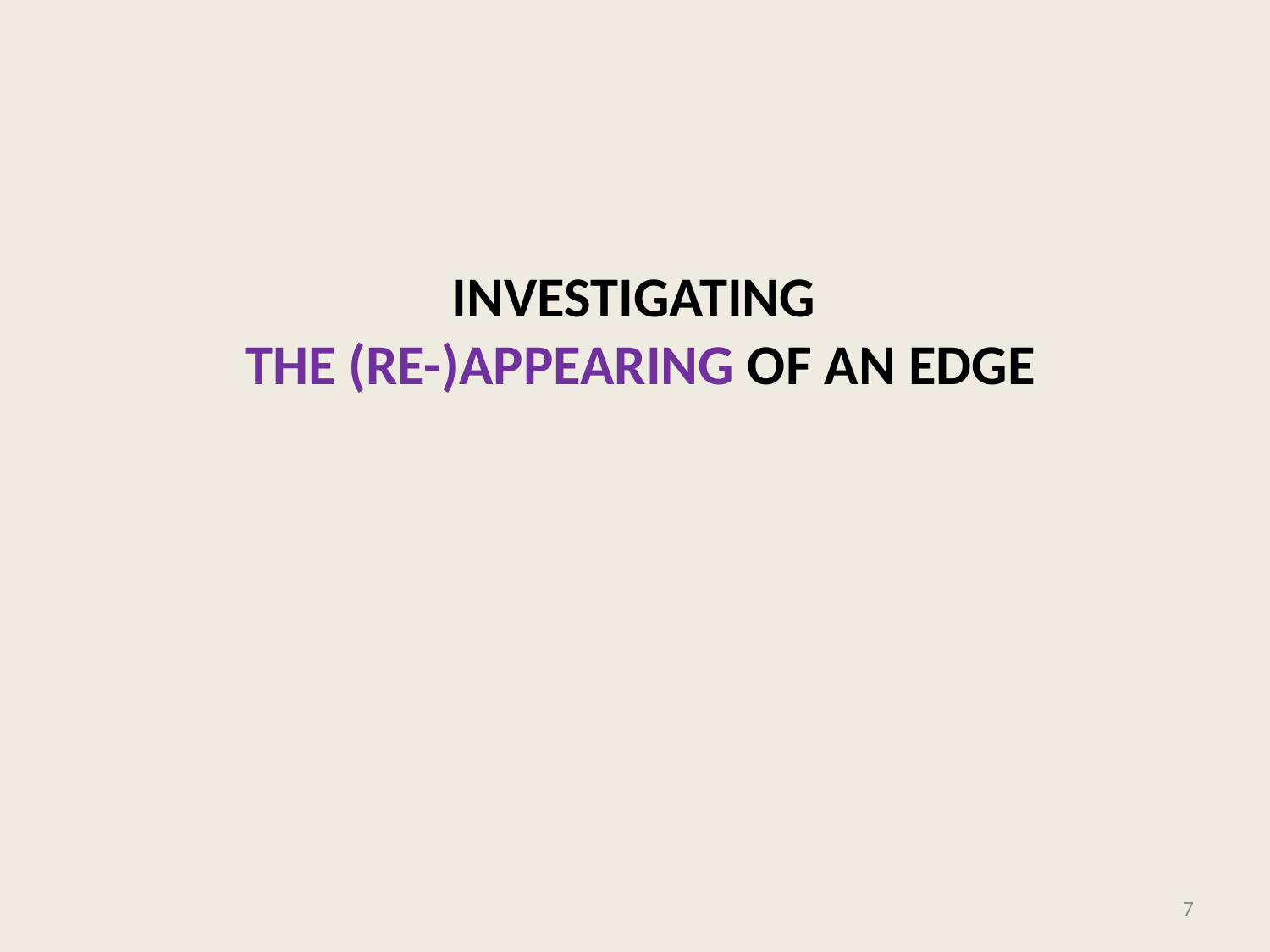

# Investigating the (RE-)appearing of an edge

7